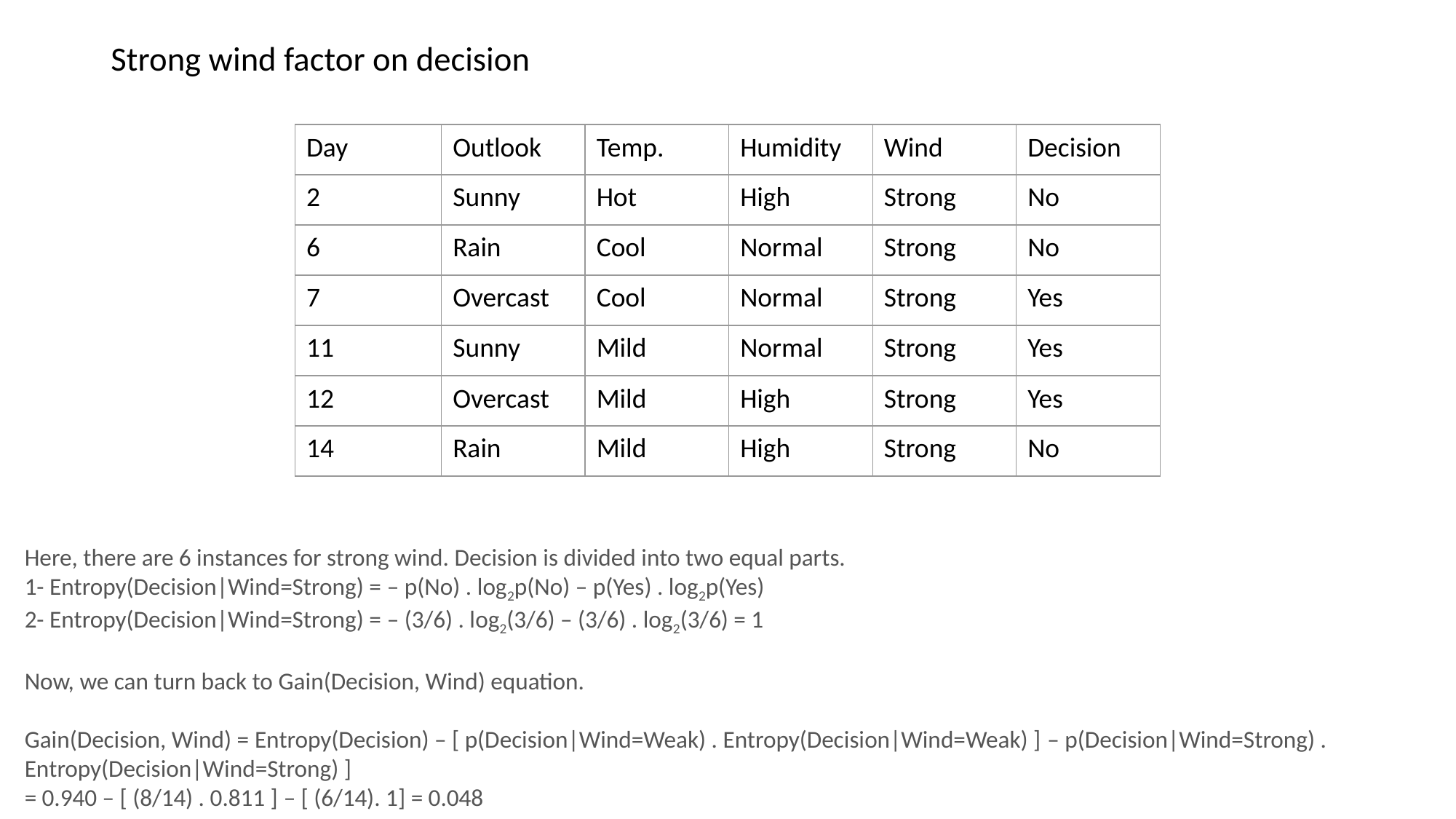

# Strong wind factor on decision
| Day | Outlook | Temp. | Humidity | Wind | Decision |
| --- | --- | --- | --- | --- | --- |
| 2 | Sunny | Hot | High | Strong | No |
| 6 | Rain | Cool | Normal | Strong | No |
| 7 | Overcast | Cool | Normal | Strong | Yes |
| 11 | Sunny | Mild | Normal | Strong | Yes |
| 12 | Overcast | Mild | High | Strong | Yes |
| 14 | Rain | Mild | High | Strong | No |
Here, there are 6 instances for strong wind. Decision is divided into two equal parts.
1- Entropy(Decision|Wind=Strong) = – p(No) . log2p(No) – p(Yes) . log2p(Yes)
2- Entropy(Decision|Wind=Strong) = – (3/6) . log2(3/6) – (3/6) . log2(3/6) = 1

Now, we can turn back to Gain(Decision, Wind) equation.

Gain(Decision, Wind) = Entropy(Decision) – [ p(Decision|Wind=Weak) . Entropy(Decision|Wind=Weak) ] – p(Decision|Wind=Strong) . Entropy(Decision|Wind=Strong) ]
= 0.940 – [ (8/14) . 0.811 ] – [ (6/14). 1] = 0.048